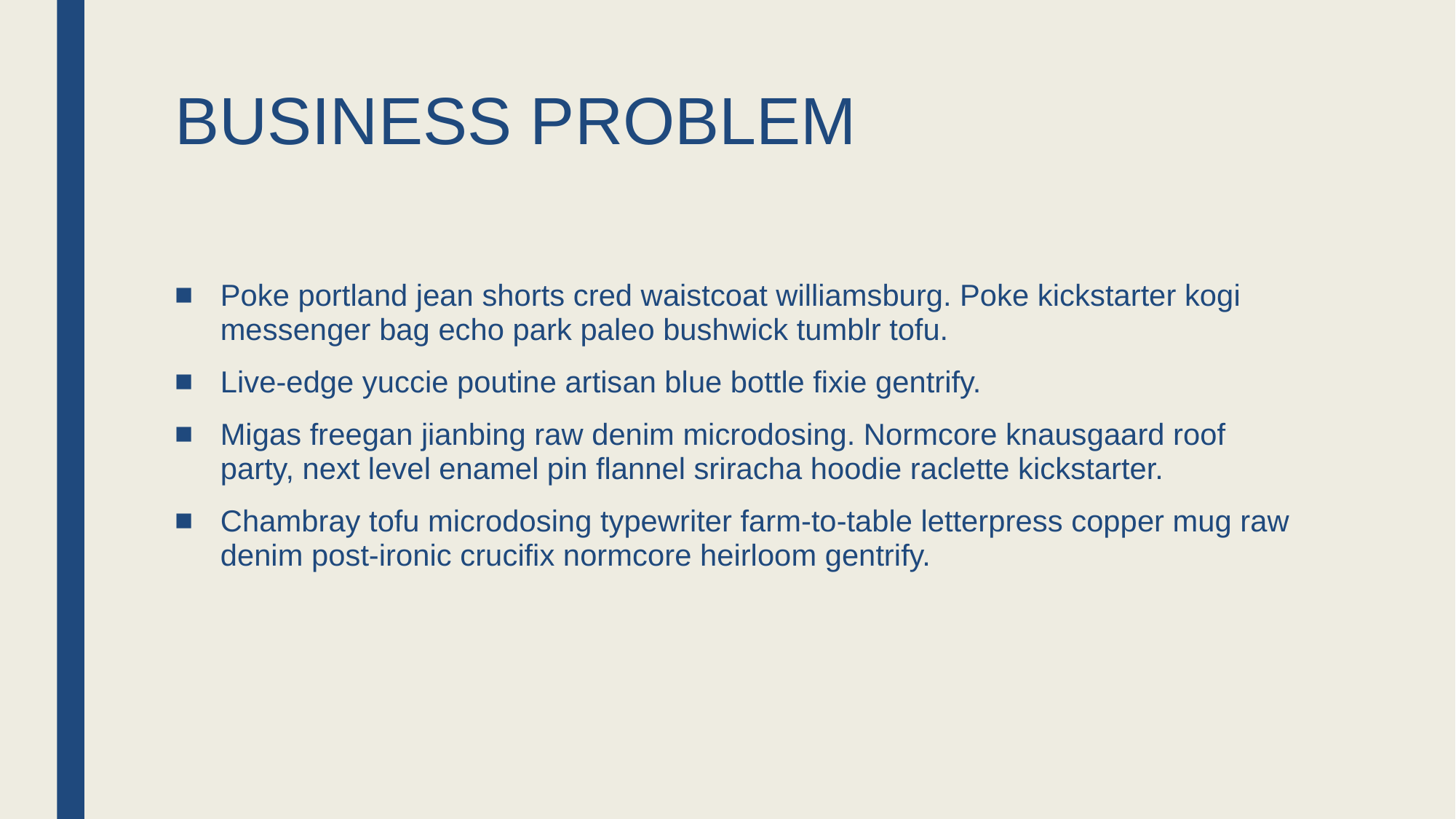

# BUSINESS PROBLEM
Poke portland jean shorts cred waistcoat williamsburg. Poke kickstarter kogi messenger bag echo park paleo bushwick tumblr tofu.
Live-edge yuccie poutine artisan blue bottle fixie gentrify.
Migas freegan jianbing raw denim microdosing. Normcore knausgaard roof party, next level enamel pin flannel sriracha hoodie raclette kickstarter.
Chambray tofu microdosing typewriter farm-to-table letterpress copper mug raw denim post-ironic crucifix normcore heirloom gentrify.